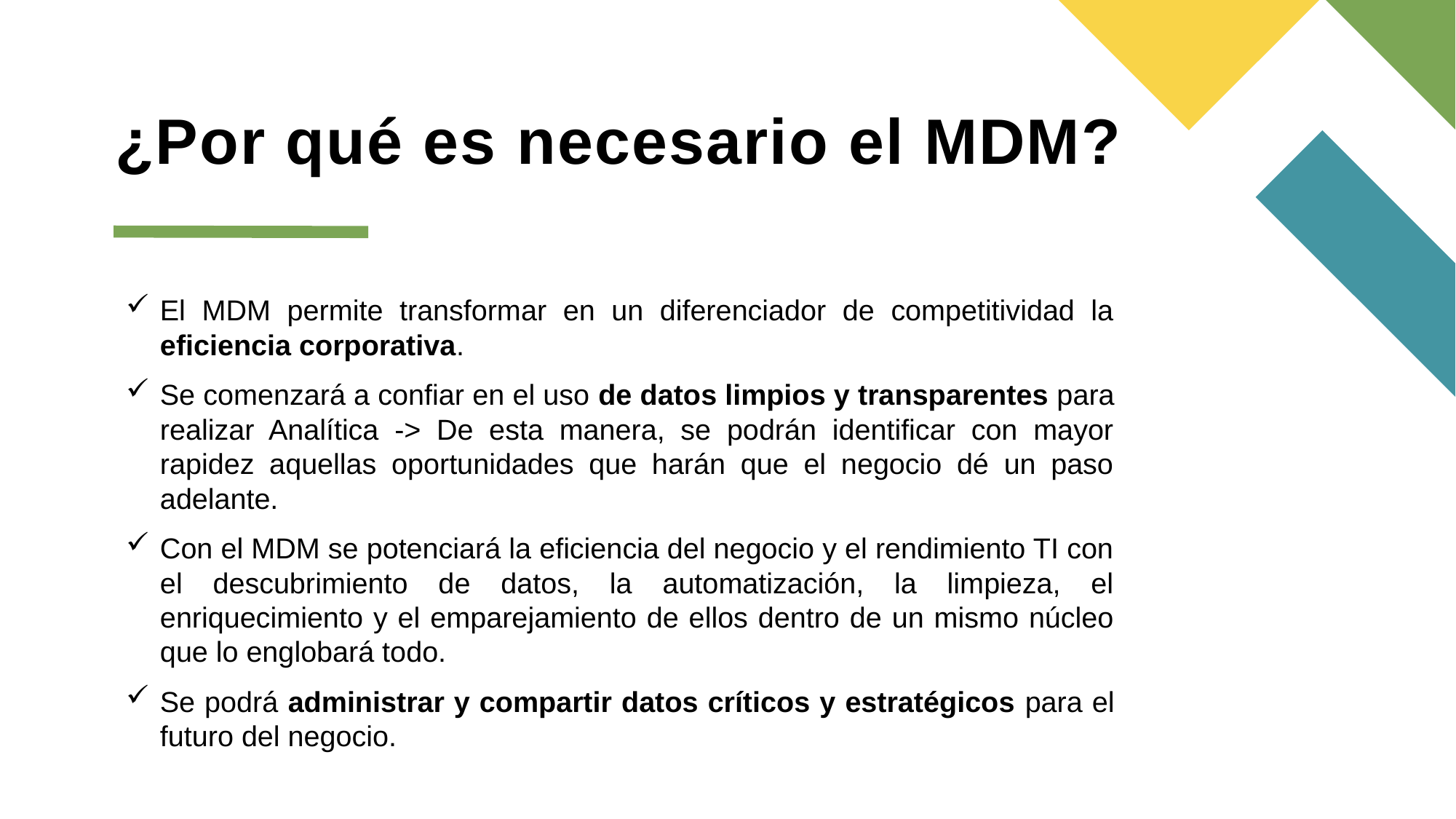

# ¿Por qué es necesario el MDM?
El MDM permite transformar en un diferenciador de competitividad la eficiencia corporativa.
Se comenzará a confiar en el uso de datos limpios y transparentes para realizar Analítica -> De esta manera, se podrán identificar con mayor rapidez aquellas oportunidades que harán que el negocio dé un paso adelante.
Con el MDM se potenciará la eficiencia del negocio y el rendimiento TI con el descubrimiento de datos, la automatización, la limpieza, el enriquecimiento y el emparejamiento de ellos dentro de un mismo núcleo que lo englobará todo.
Se podrá administrar y compartir datos críticos y estratégicos para el futuro del negocio.